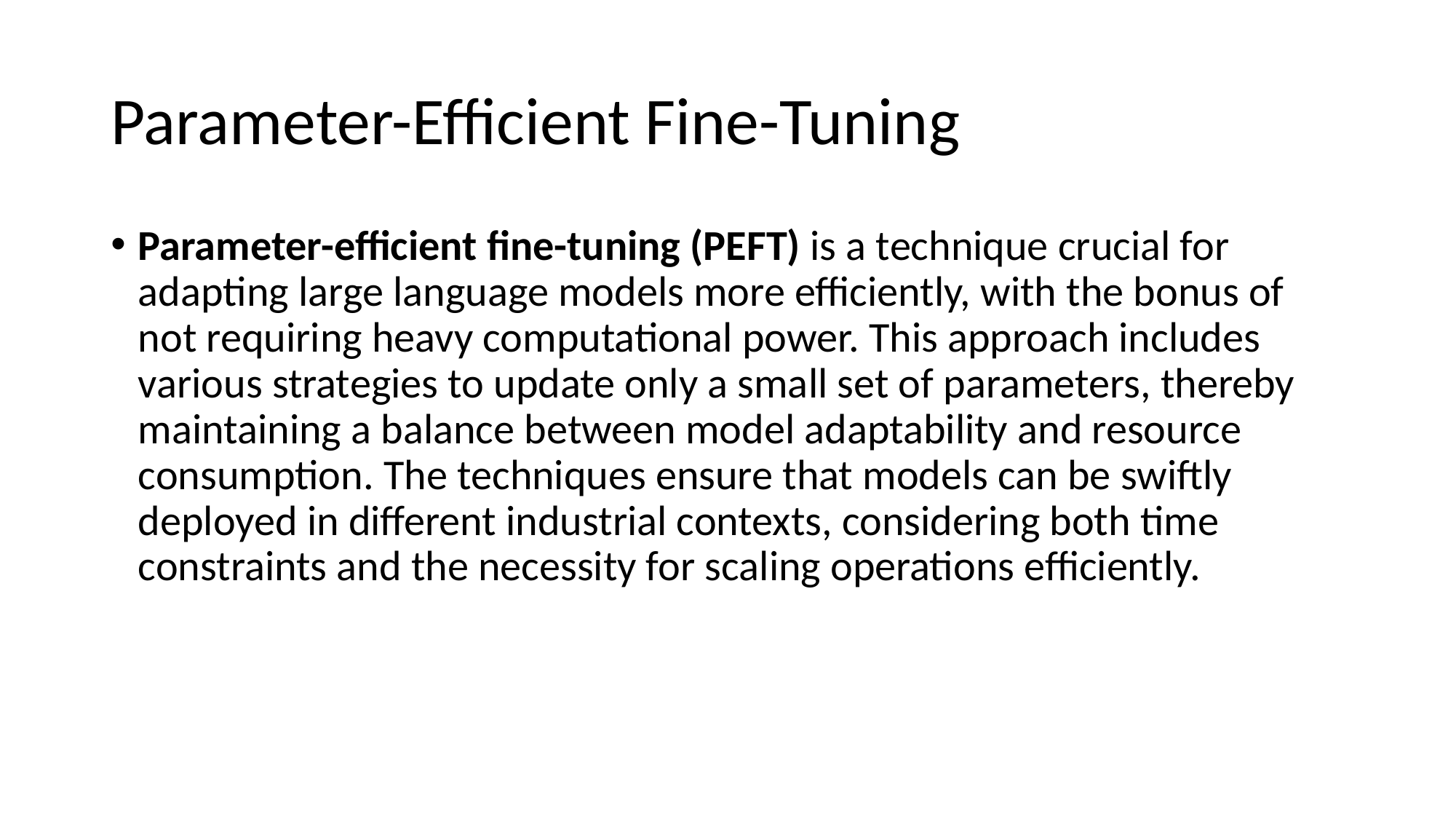

# Parameter-Efficient Fine-Tuning
Parameter-efficient fine-tuning (PEFT) is a technique crucial for adapting large language models more efficiently, with the bonus of not requiring heavy computational power. This approach includes various strategies to update only a small set of parameters, thereby maintaining a balance between model adaptability and resource consumption. The techniques ensure that models can be swiftly deployed in different industrial contexts, considering both time constraints and the necessity for scaling operations efficiently.